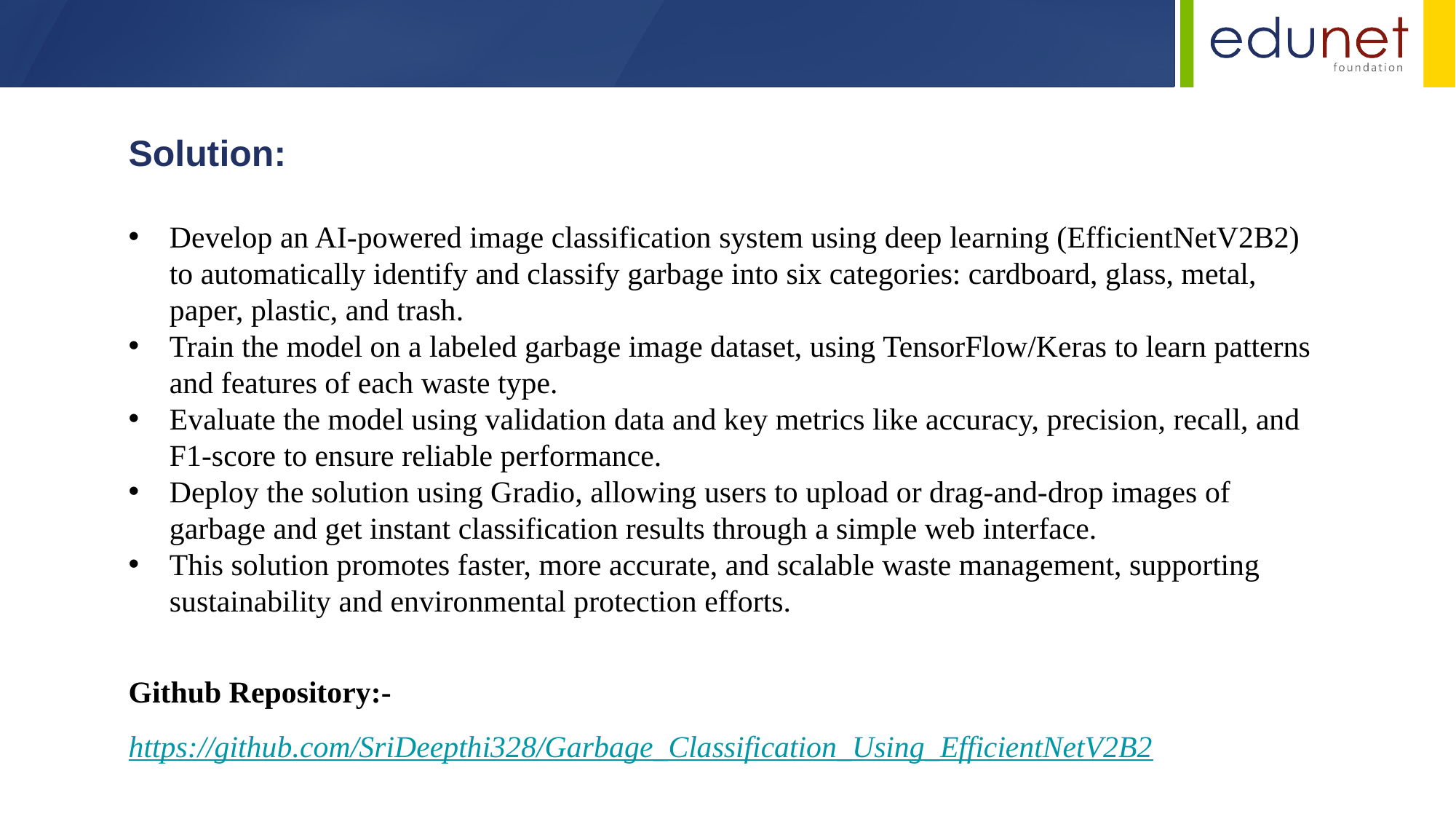

Solution:

Develop an AI-powered image classification system using deep learning (EfficientNetV2B2) to automatically identify and classify garbage into six categories: cardboard, glass, metal, paper, plastic, and trash.
Train the model on a labeled garbage image dataset, using TensorFlow/Keras to learn patterns and features of each waste type.
Evaluate the model using validation data and key metrics like accuracy, precision, recall, and F1-score to ensure reliable performance.
Deploy the solution using Gradio, allowing users to upload or drag-and-drop images of garbage and get instant classification results through a simple web interface.
This solution promotes faster, more accurate, and scalable waste management, supporting sustainability and environmental protection efforts.

Github Repository:-	https://github.com/SriDeepthi328/Garbage_Classification_Using_EfficientNetV2B2